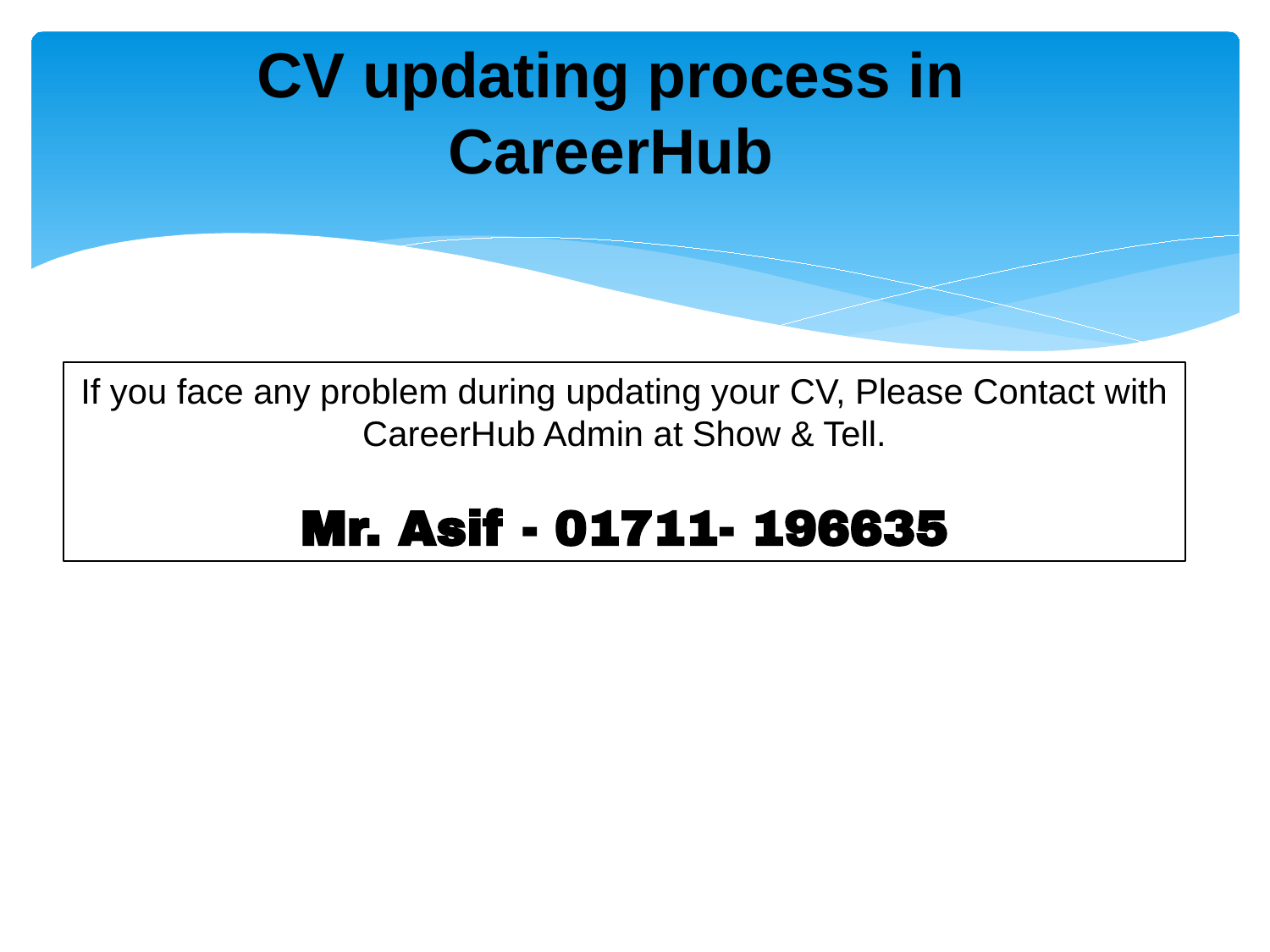

# CV updating process in CareerHub
If you face any problem during updating your CV, Please Contact with CareerHub Admin at Show & Tell.

Mr. Asif - 01711- 196635